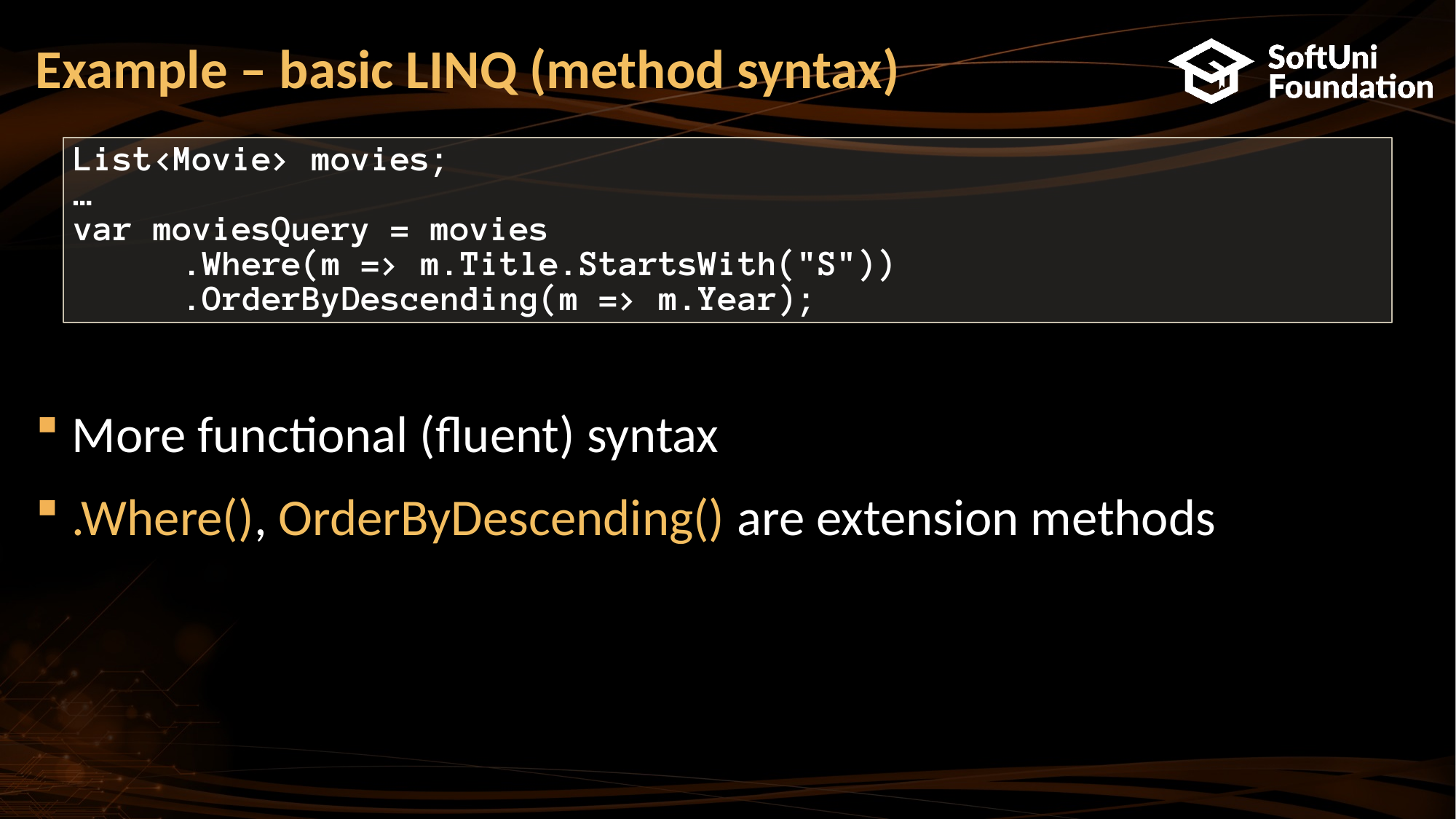

# Example – basic LINQ (method syntax)
List<Movie> movies;
…
var moviesQuery = movies
	.Where(m => m.Title.StartsWith("S"))
	.OrderByDescending(m => m.Year);
More functional (fluent) syntax
.Where(), OrderByDescending() are extension methods